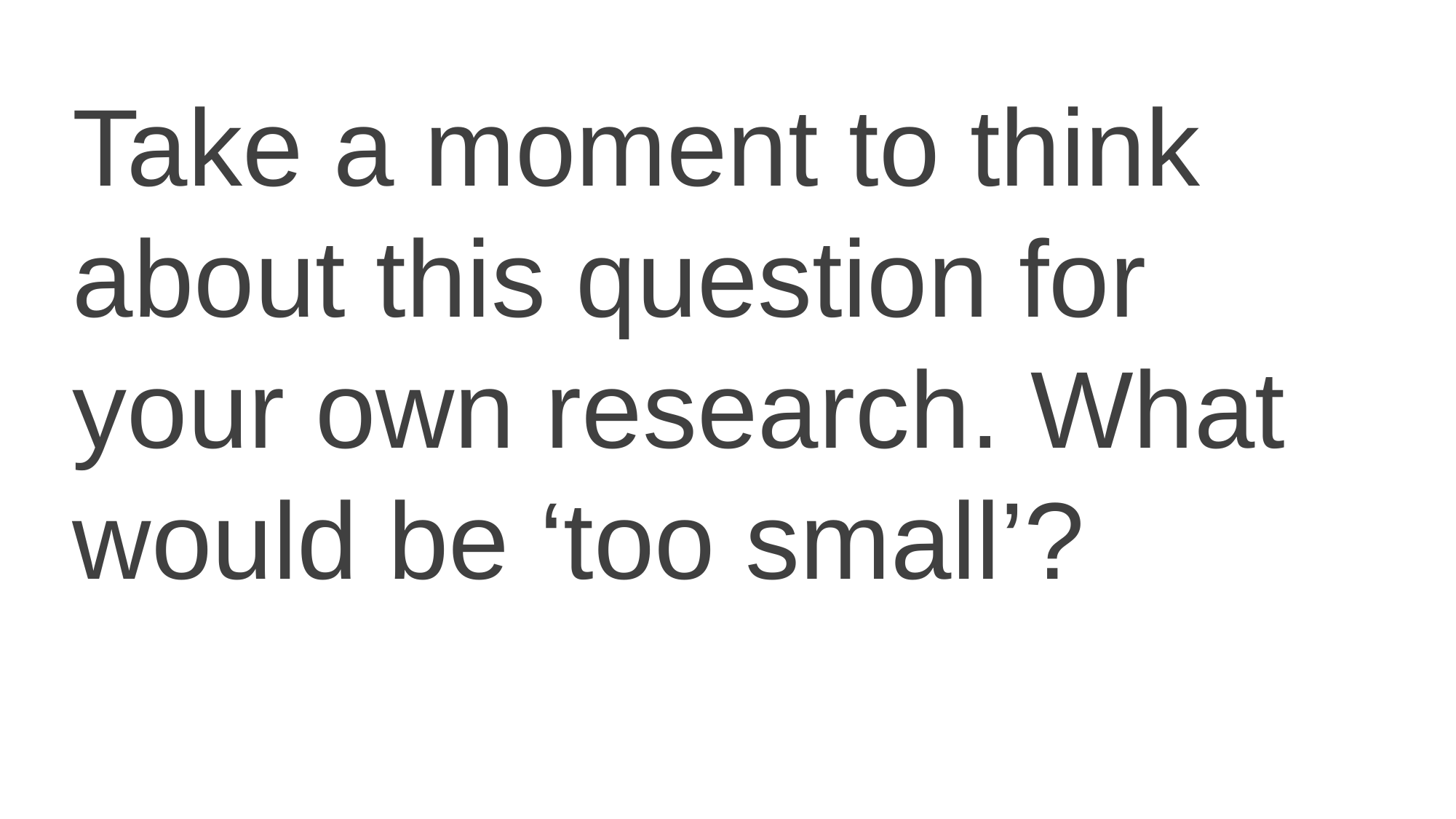

Take a moment to think about this question for your own research. What would be ‘too small’?